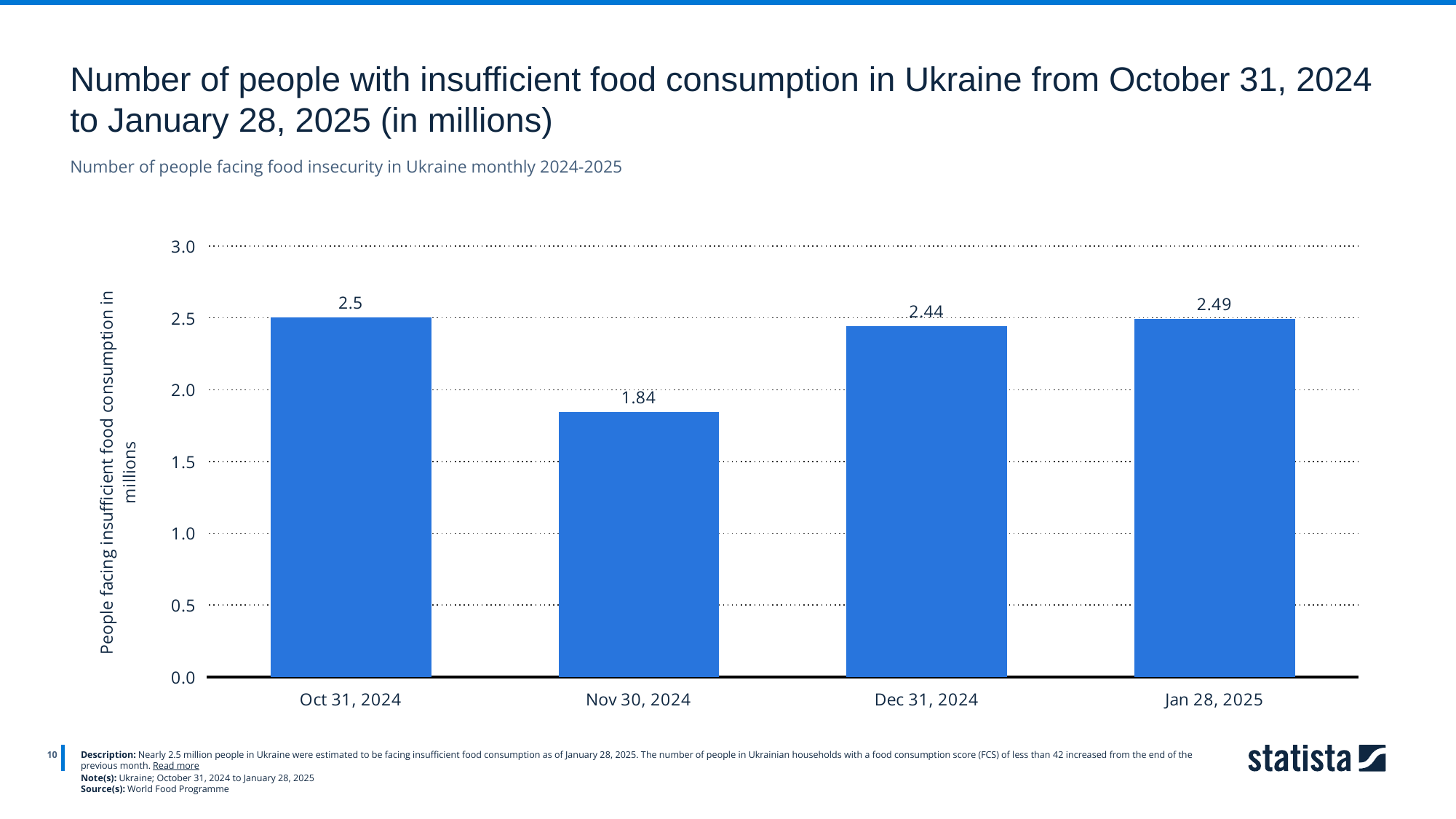

Number of people with insufficient food consumption in Ukraine from October 31, 2024 to January 28, 2025 (in millions)
Number of people facing food insecurity in Ukraine monthly 2024-2025

### Chart

| Category | Column1 |
|---|---|
| Oct 31, 2024 | 2.5 |
| Nov 30, 2024 | 1.84 |
| Dec 31, 2024 | 2.44 |
| Jan 28, 2025 | 2.49 |
10
Description: Nearly 2.5 million people in Ukraine were estimated to be facing insufficient food consumption as of January 28, 2025. The number of people in Ukrainian households with a food consumption score (FCS) of less than 42 increased from the end of the previous month. Read more
Note(s): Ukraine; October 31, 2024 to January 28, 2025
Source(s): World Food Programme